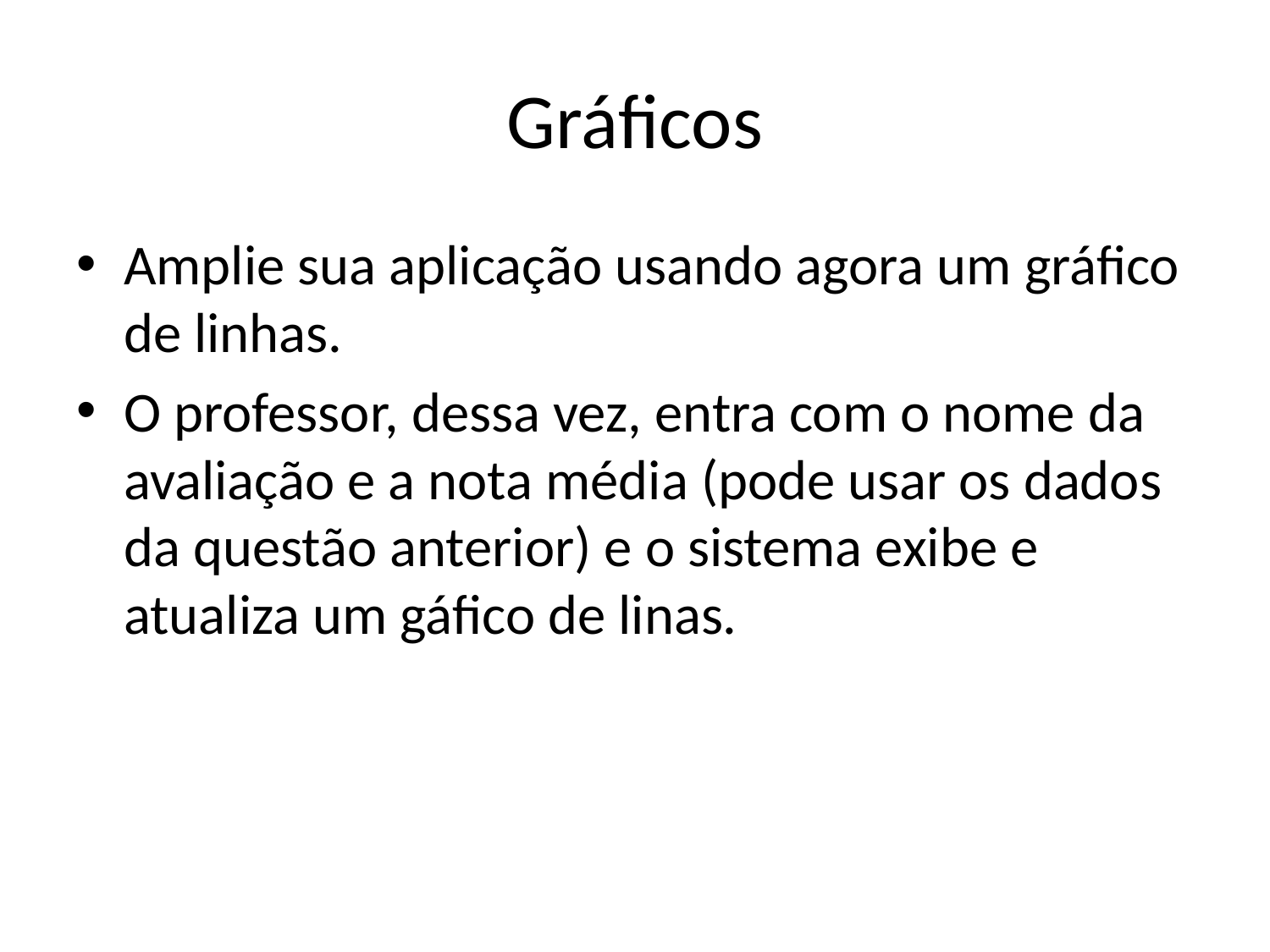

# Gráficos
Amplie sua aplicação usando agora um gráfico de linhas.
O professor, dessa vez, entra com o nome da avaliação e a nota média (pode usar os dados da questão anterior) e o sistema exibe e atualiza um gáfico de linas.